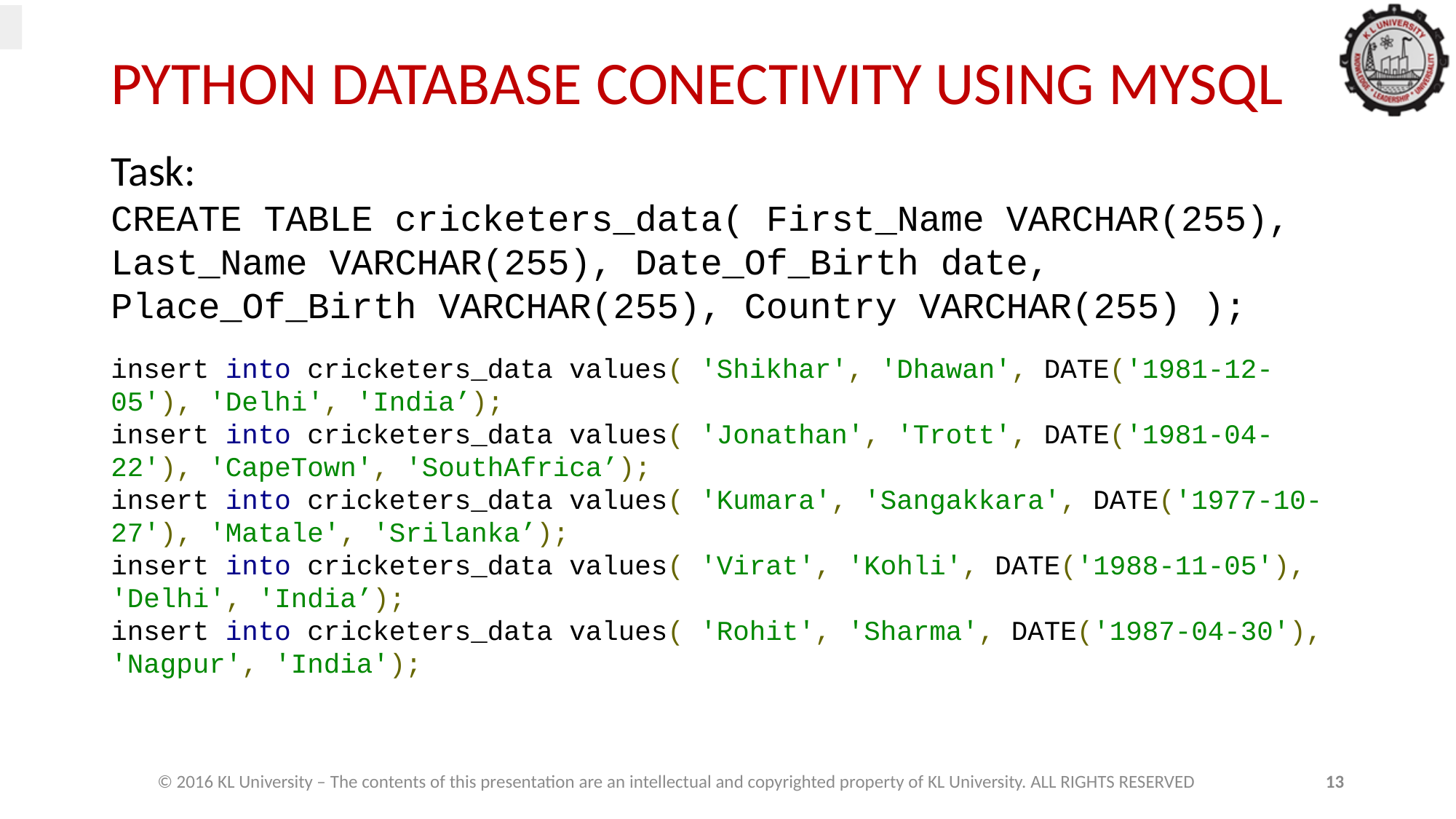

# PYTHON DATABASE CONECTIVITY USING MYSQL
Task:
CREATE TABLE cricketers_data( First_Name VARCHAR(255), Last_Name VARCHAR(255), Date_Of_Birth date, Place_Of_Birth VARCHAR(255), Country VARCHAR(255) );

insert into cricketers_data values( 'Shikhar', 'Dhawan', DATE('1981-12-05'), 'Delhi', 'India’);
insert into cricketers_data values( 'Jonathan', 'Trott', DATE('1981-04-22'), 'CapeTown', 'SouthAfrica’);
insert into cricketers_data values( 'Kumara', 'Sangakkara', DATE('1977-10-27'), 'Matale', 'Srilanka’);
insert into cricketers_data values( 'Virat', 'Kohli', DATE('1988-11-05'), 'Delhi', 'India’);
insert into cricketers_data values( 'Rohit', 'Sharma', DATE('1987-04-30'), 'Nagpur', 'India');

© 2016 KL University – The contents of this presentation are an intellectual and copyrighted property of KL University. ALL RIGHTS RESERVED
13